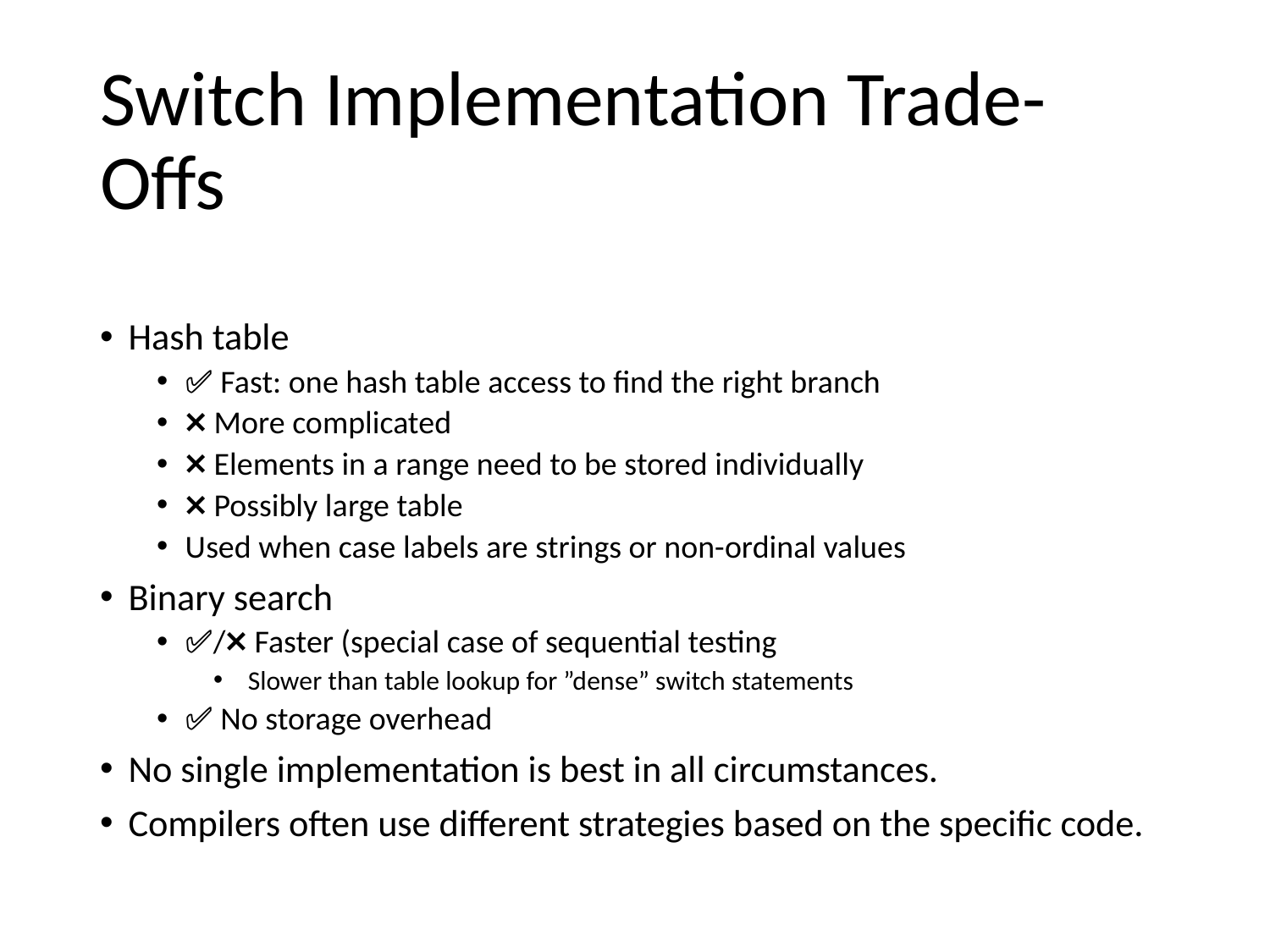

# Switch Implementation Trade-Offs

Hash table
✅ Fast: one hash table access to find the right branch
❌ More complicated
❌ Elements in a range need to be stored individually
❌ Possibly large table
Used when case labels are strings or non-ordinal values
Binary search
✅/❌ Faster (special case of sequential testing
 Slower than table lookup for ”dense” switch statements
✅ No storage overhead
No single implementation is best in all circumstances.
Compilers often use different strategies based on the specific code.